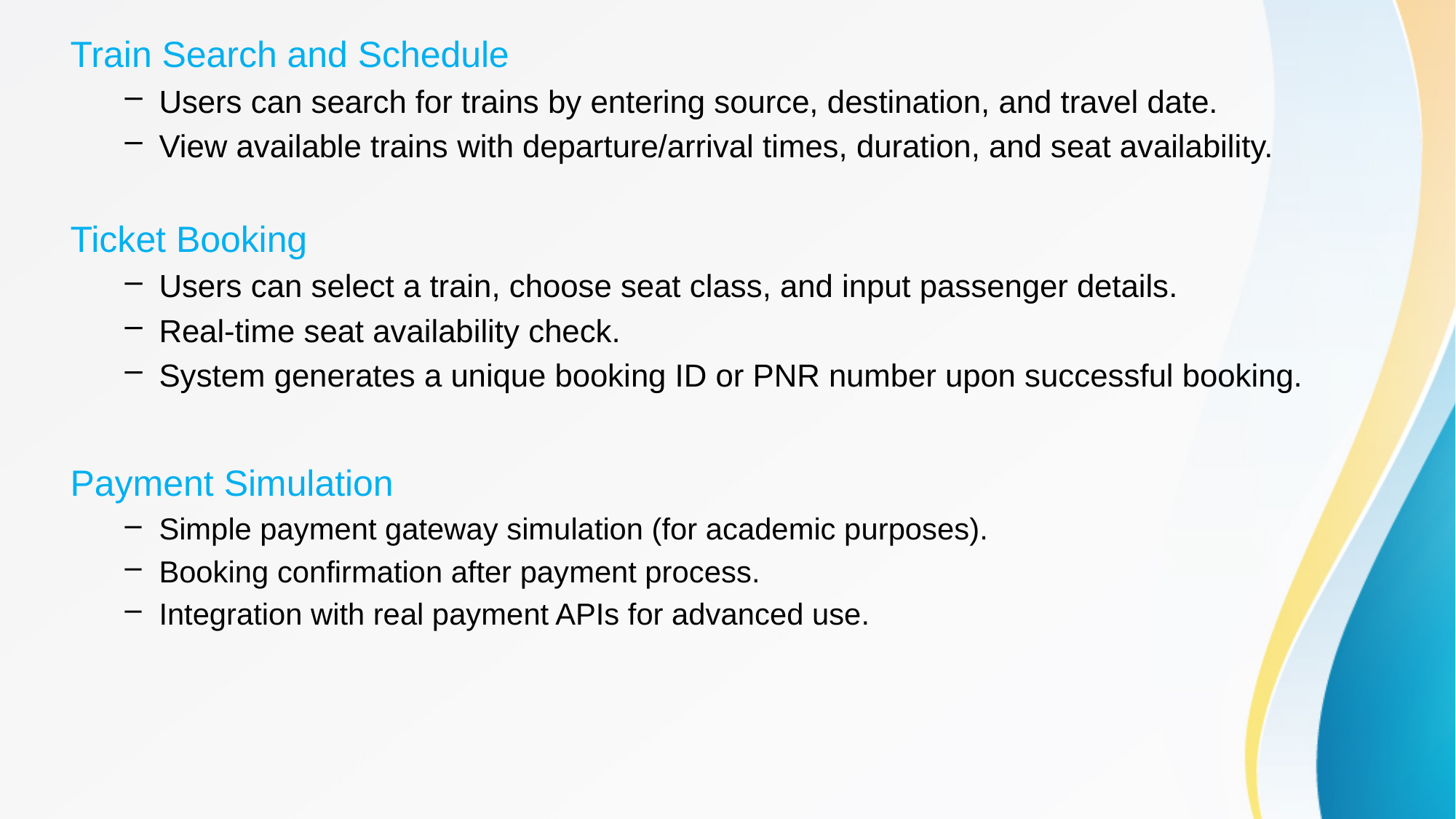

Train Search and Schedule
Users can search for trains by entering source, destination, and travel date.
View available trains with departure/arrival times, duration, and seat availability.

Ticket Booking
Users can select a train, choose seat class, and input passenger details.
Real-time seat availability check.
System generates a unique booking ID or PNR number upon successful booking.

Payment Simulation
Simple payment gateway simulation (for academic purposes).
Booking confirmation after payment process.
Integration with real payment APIs for advanced use.